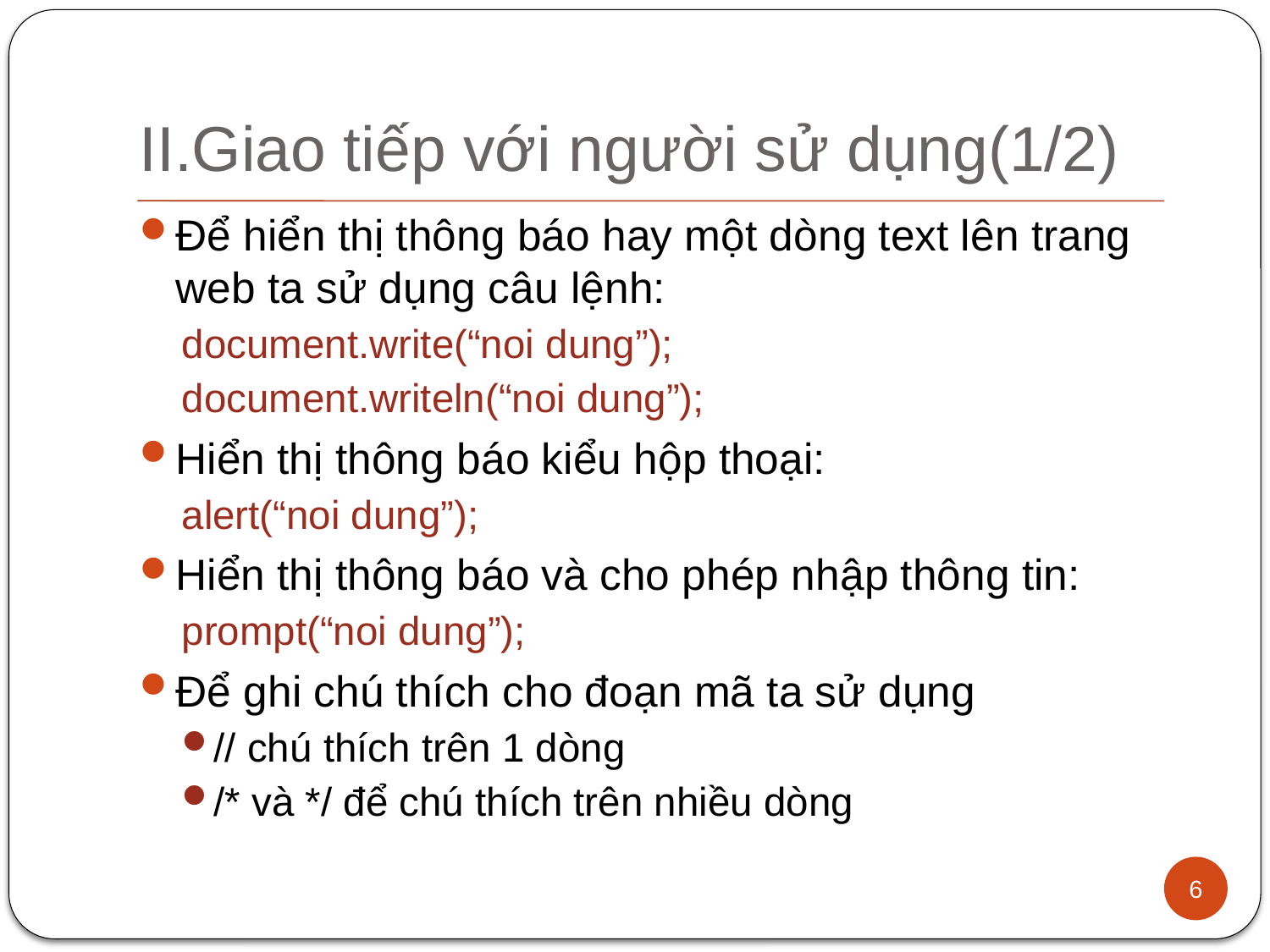

# II.Giao tiếp với người sử dụng(1/2)
Để hiển thị thông báo hay một dòng text lên trang web ta sử dụng câu lệnh:
document.write(“noi dung”);
document.writeln(“noi dung”);
Hiển thị thông báo kiểu hộp thoại:
alert(“noi dung”);
Hiển thị thông báo và cho phép nhập thông tin:
prompt(“noi dung”);
Để ghi chú thích cho đoạn mã ta sử dụng
// chú thích trên 1 dòng
/* và */ để chú thích trên nhiều dòng

6